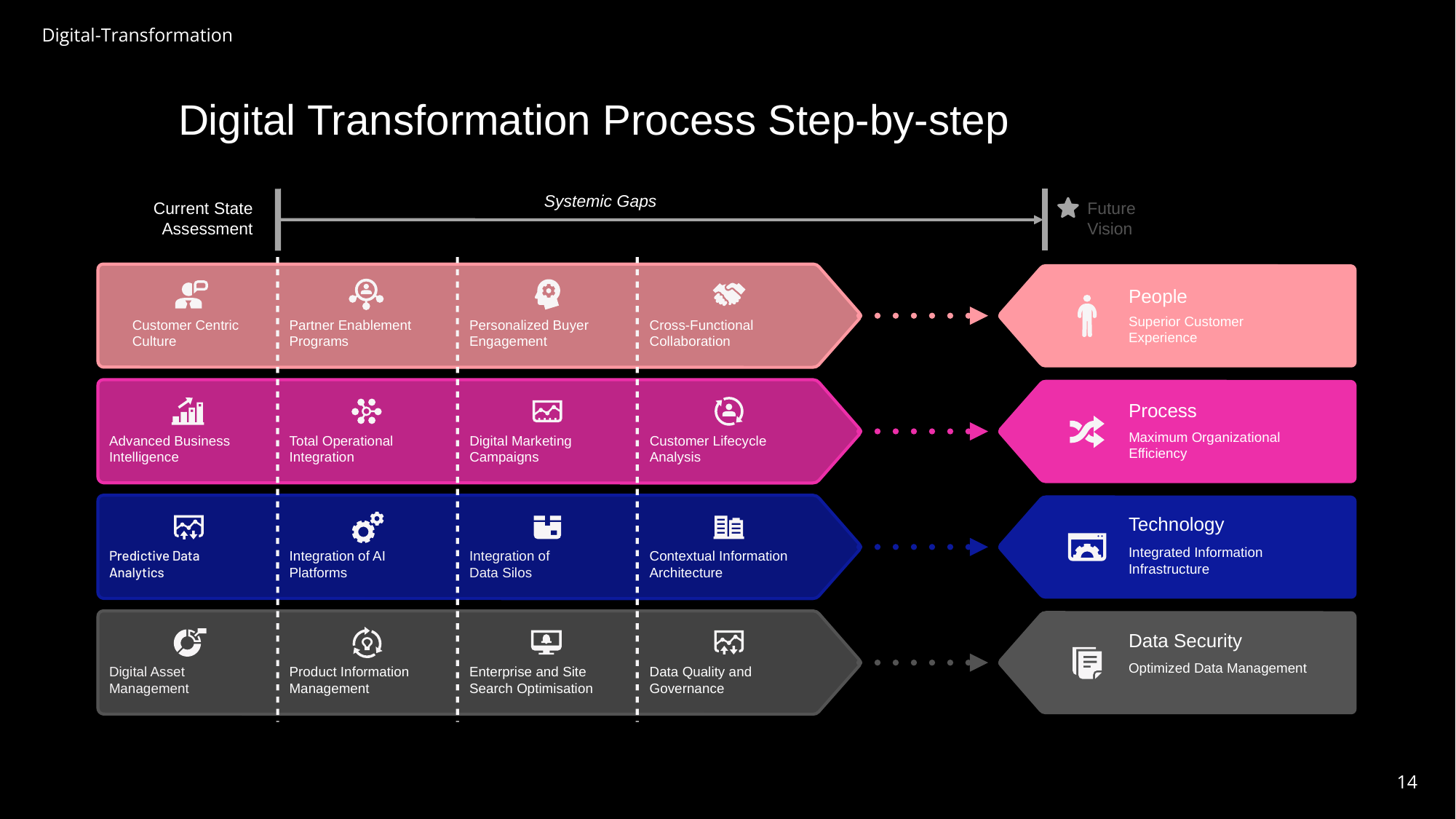

Digital Transformation Process Step-by-step
Systemic Gaps

Current State Assessment
Future
Vision

People

Superior Customer Experience
Customer Centric Culture
Partner Enablement Programs
Personalized Buyer Engagement
Cross-Functional Collaboration

Process

Maximum Organizational Efficiency
Advanced Business Intelligence
Total Operational Integration
Digital Marketing Campaigns
Customer Lifecycle Analysis

Technology

Integrated Information Infrastructure
Predictive Data
Analytics
Integration of AI Platforms
Integration of
Data Silos
Contextual Information Architecture

Data Security

Optimized Data Management
Digital Asset
Management
Product Information Management
Enterprise and Site Search Optimisation
Data Quality and Governance